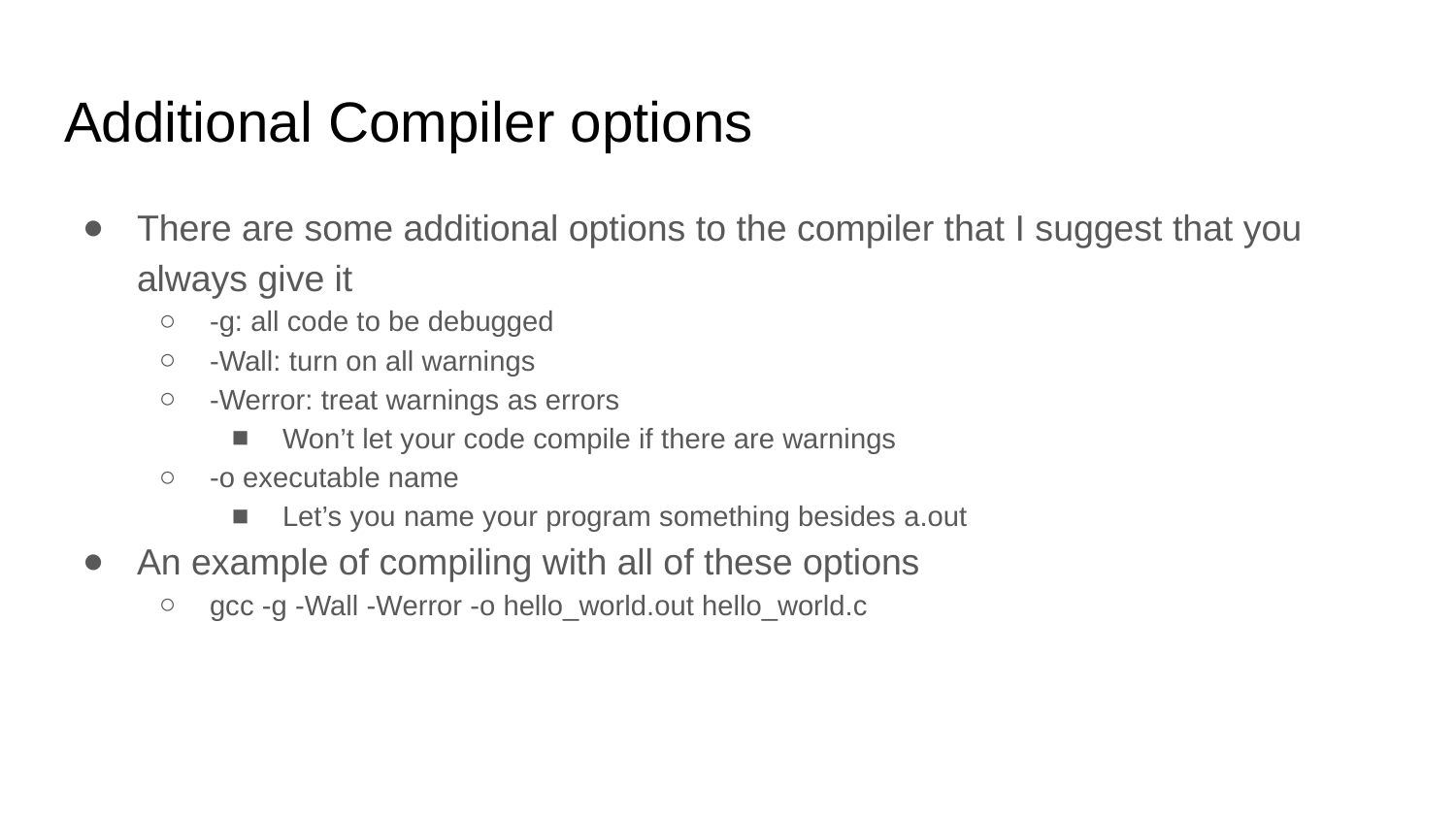

# Additional Compiler options
There are some additional options to the compiler that I suggest that you always give it
-g: all code to be debugged
-Wall: turn on all warnings
-Werror: treat warnings as errors
Won’t let your code compile if there are warnings
-o executable name
Let’s you name your program something besides a.out
An example of compiling with all of these options
gcc -g -Wall -Werror -o hello_world.out hello_world.c